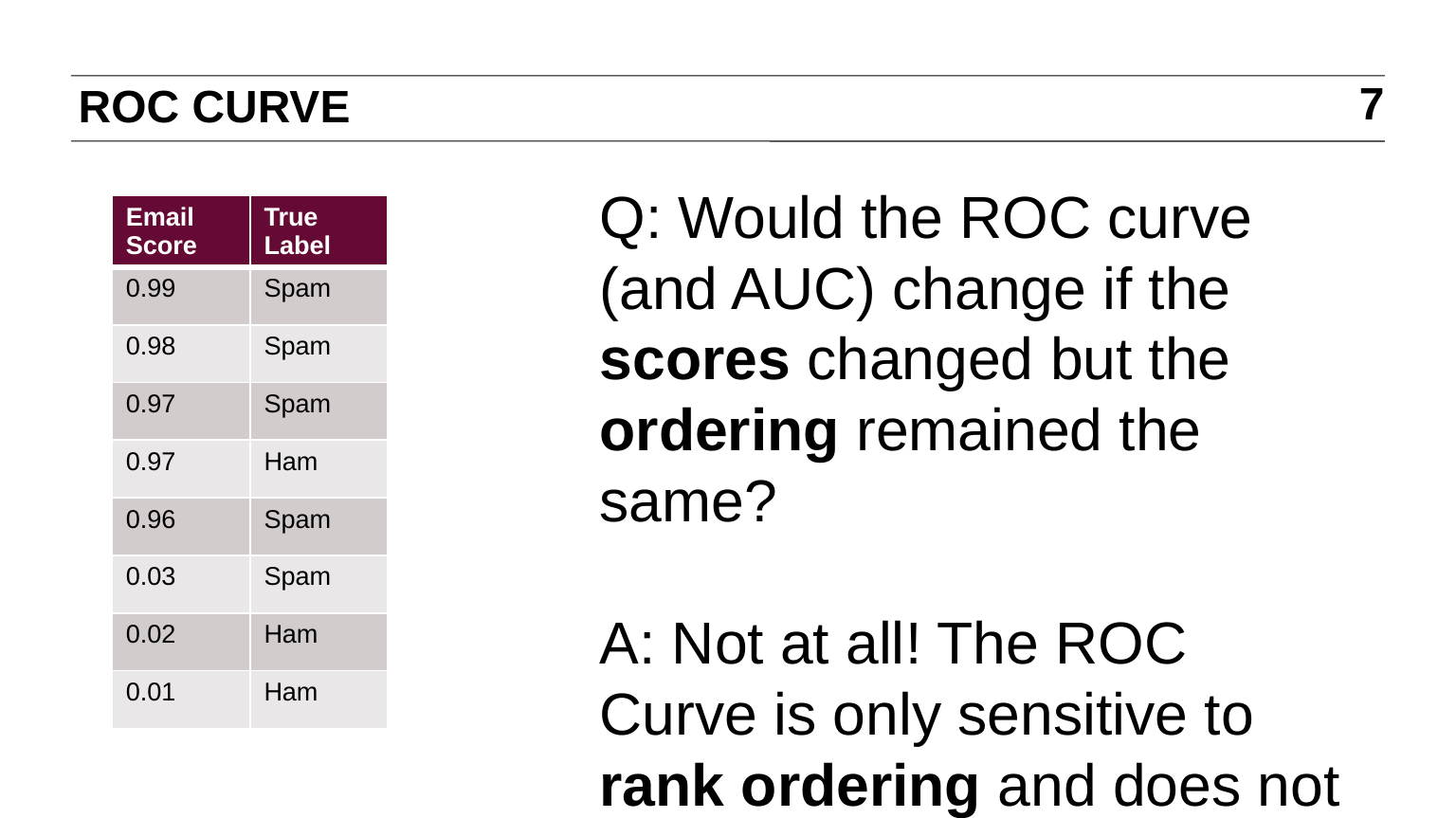

ROC Curve
7
Q: Would the ROC curve (and AUC) change if the scores changed but the ordering remained the same?

A: Not at all! The ROC Curve is only sensitive to rank ordering and does not require calibrated scores.
| Email Score | True Label |
| --- | --- |
| 0.99 | Spam |
| 0.98 | Spam |
| 0.97 | Spam |
| 0.97 | Ham |
| 0.96 | Spam |
| 0.03 | Spam |
| 0.02 | Ham |
| 0.01 | Ham |